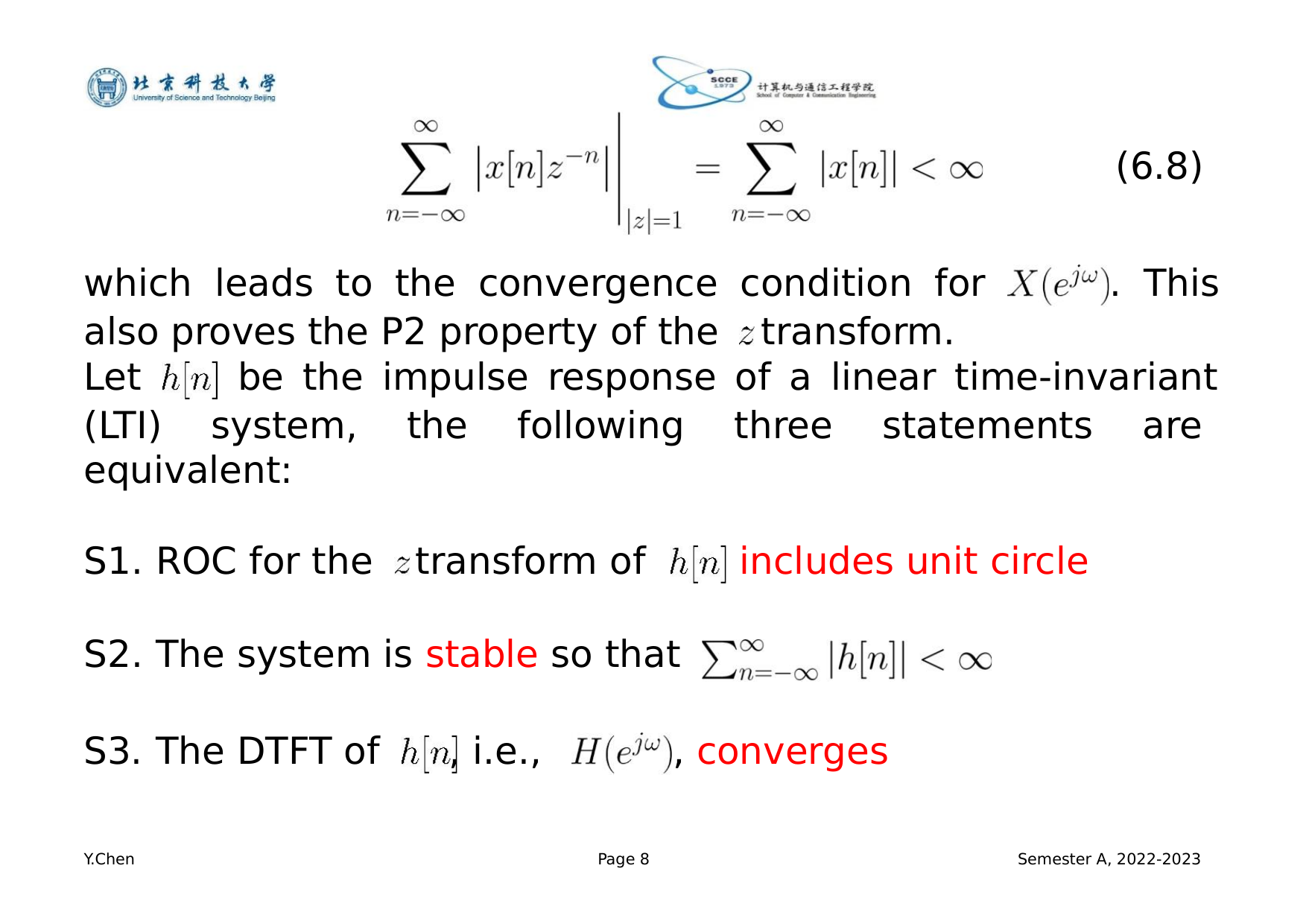

(6.8)
which leads to the convergence condition for
also proves the P2 property of the transform.
. This

Let
be the impulse response of a linear time-invariant

(LTI) system, the following three statements are
equivalent:
S1. ROC for the transform of
S2. The system is stable so that
includes unit circle

S3. The DTFT of , i.e.,
, converges

Y.Chen
Page 8
Semester A, 2022-2023